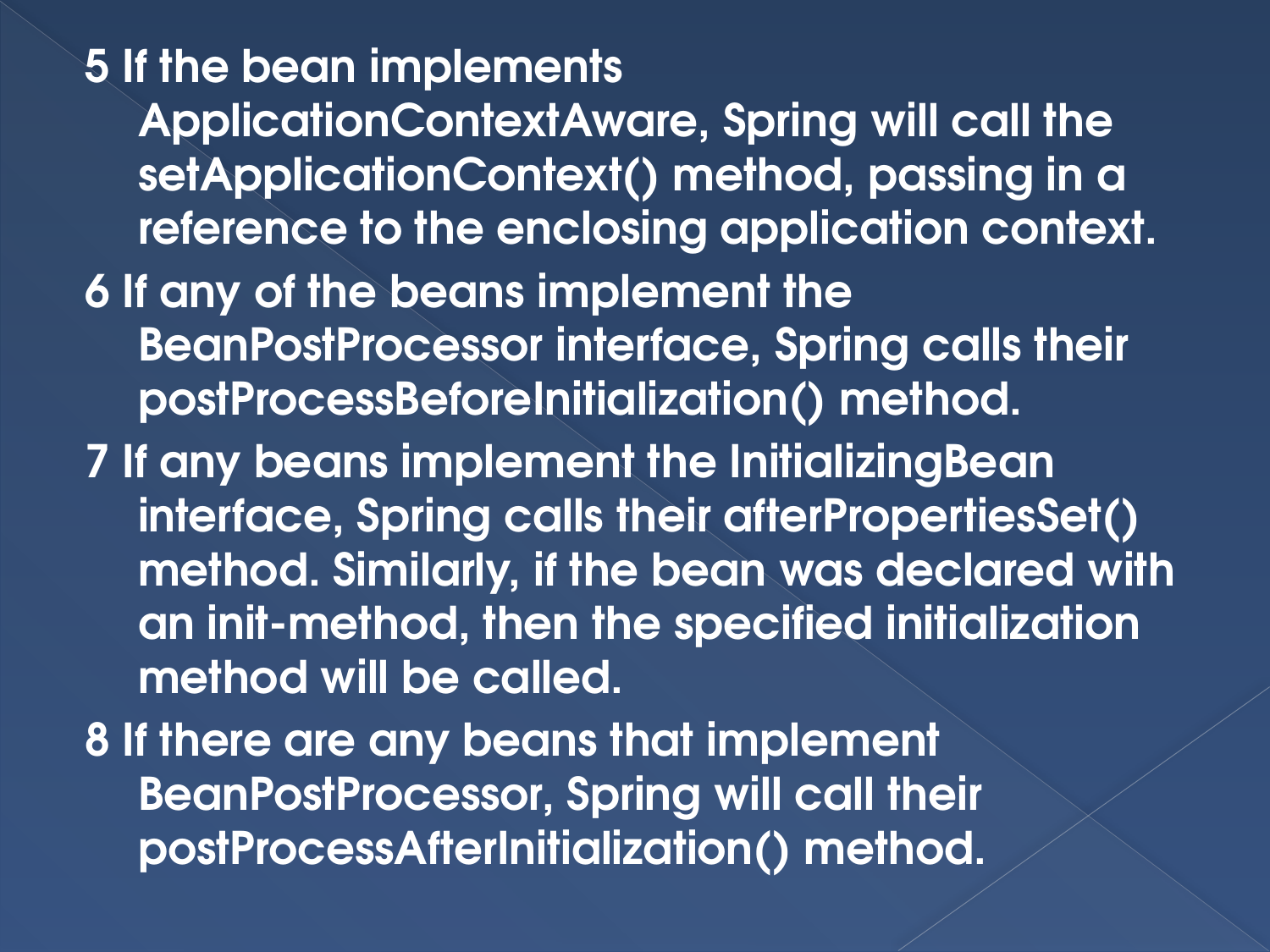

5 If the bean implements ApplicationContextAware, Spring will call the setApplicationContext() method, passing in a reference to the enclosing application context.
6 If any of the beans implement the BeanPostProcessor interface, Spring calls their postProcessBeforeInitialization() method.
7 If any beans implement the InitializingBean interface, Spring calls their afterPropertiesSet() method. Similarly, if the bean was declared with an init-method, then the specified initialization method will be called.
8 If there are any beans that implement BeanPostProcessor, Spring will call their postProcessAfterInitialization() method.